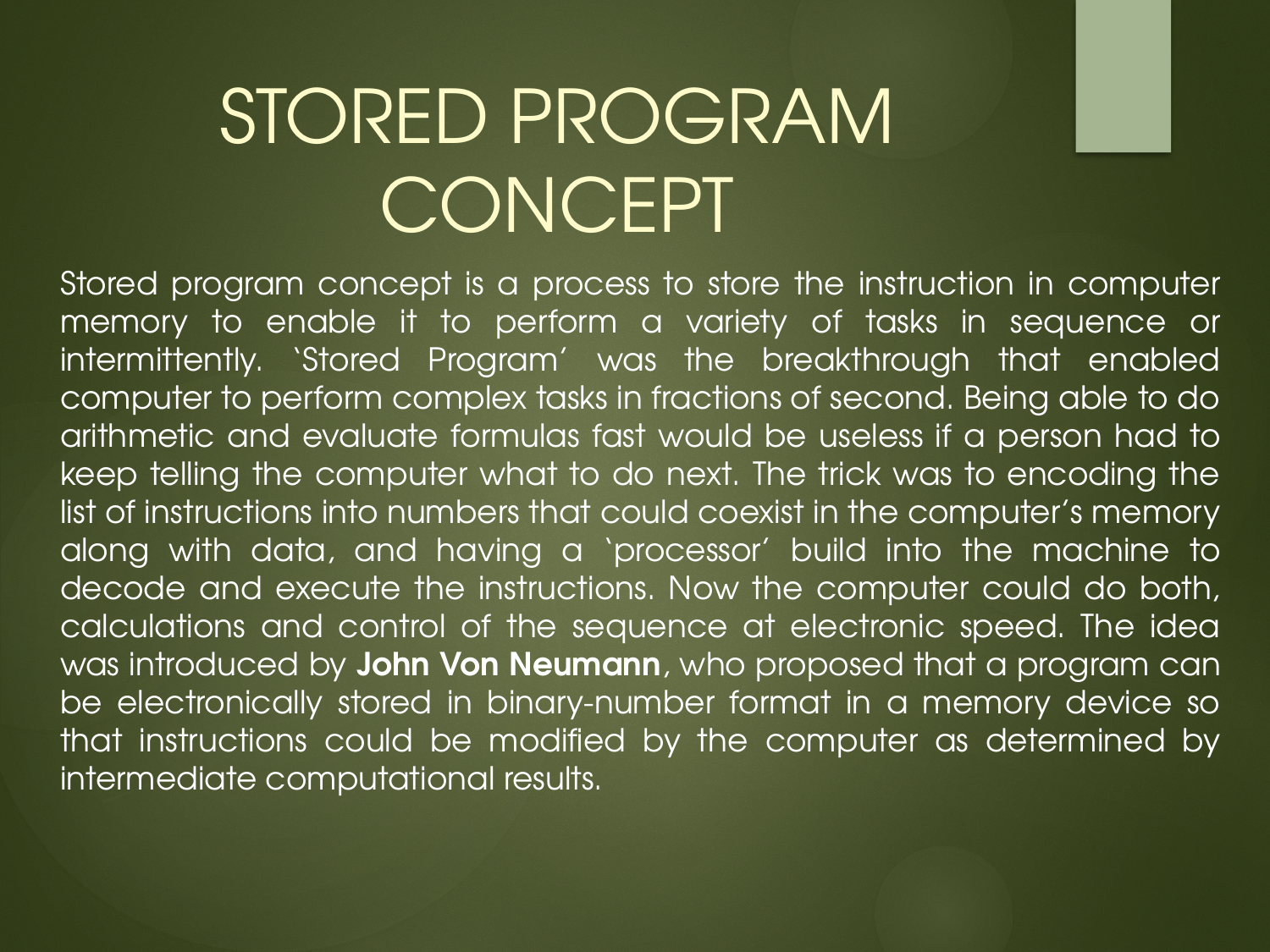

# STORED PROGRAM CONCEPT
Stored program concept is a process to store the instruction in computer memory to enable it to perform a variety of tasks in sequence or intermittently. ‘Stored Program’ was the breakthrough that enabled computer to perform complex tasks in fractions of second. Being able to do arithmetic and evaluate formulas fast would be useless if a person had to keep telling the computer what to do next. The trick was to encoding the list of instructions into numbers that could coexist in the computer’s memory along with data, and having a ‘processor’ build into the machine to decode and execute the instructions. Now the computer could do both, calculations and control of the sequence at electronic speed. The idea was introduced by John Von Neumann, who proposed that a program can be electronically stored in binary-number format in a memory device so that instructions could be modified by the computer as determined by intermediate computational results.